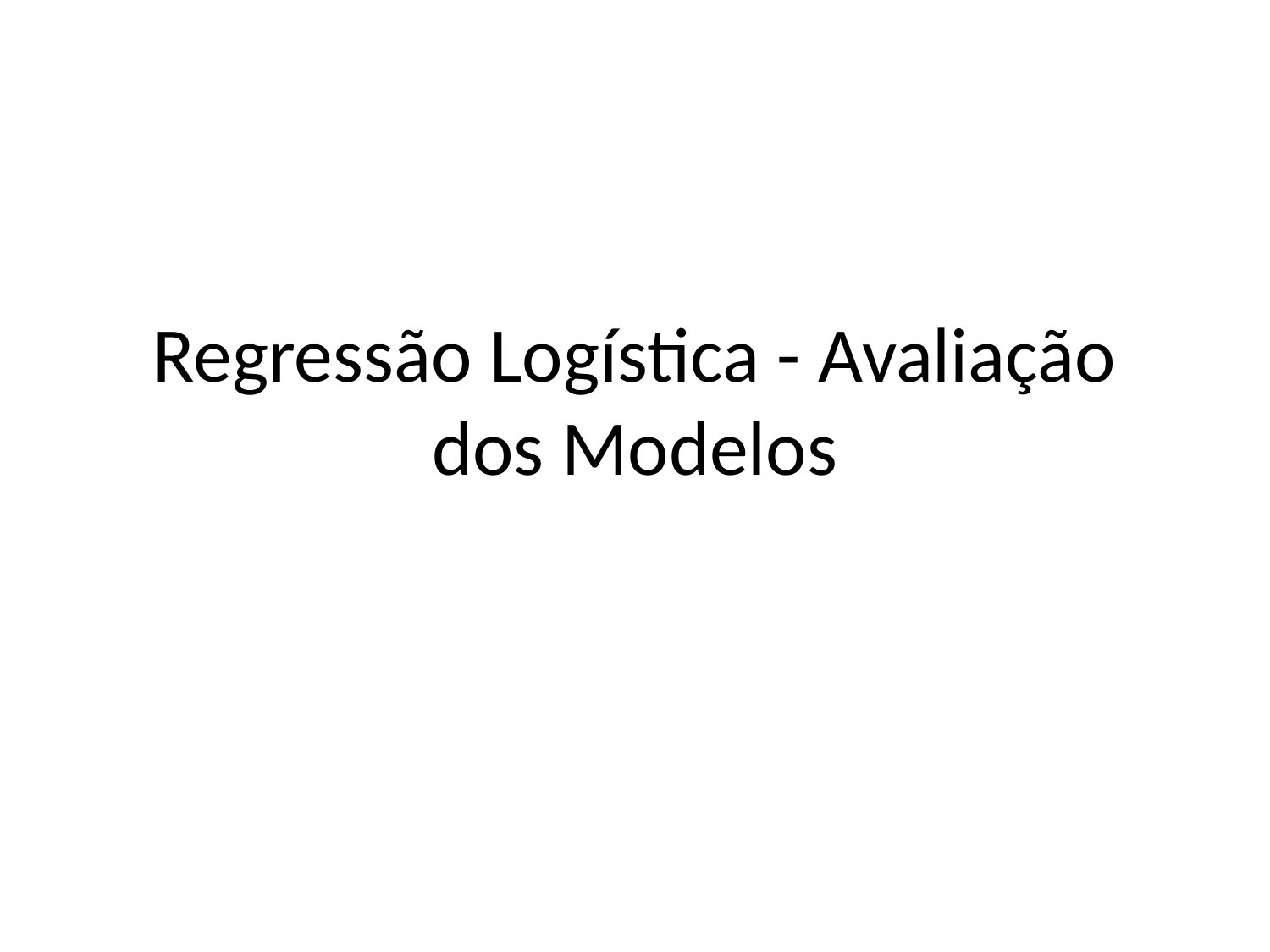

# Regressão Logística - Avaliação dos Modelos